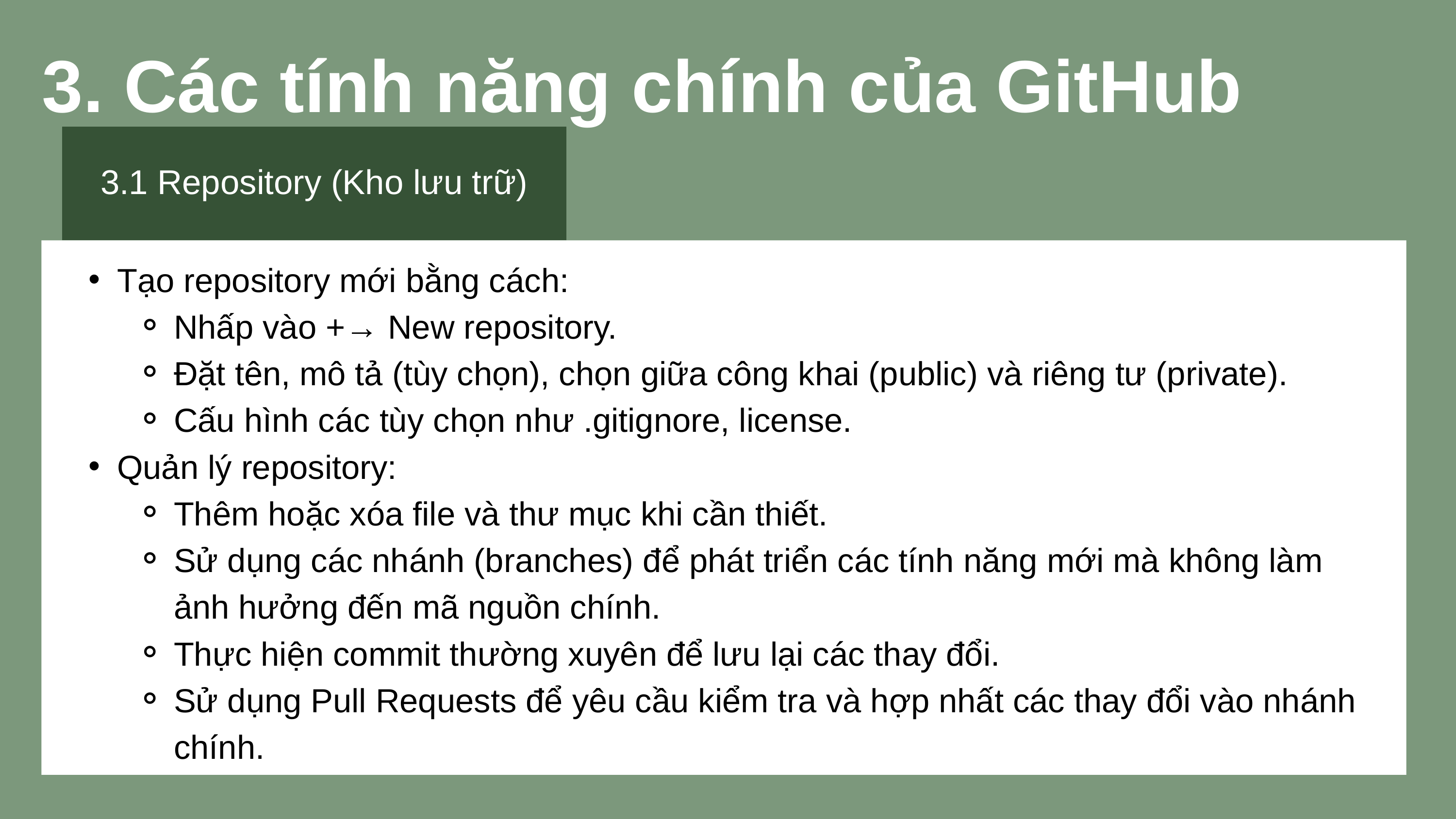

3. Các tính năng chính của GitHub

3.1 Repository (Kho lưu trữ)

Tạo repository mới bằng cách:
Nhấp vào +→ New repository.
Đặt tên, mô tả (tùy chọn), chọn giữa công khai (public) và riêng tư (private).
Cấu hình các tùy chọn như .gitignore, license.
Quản lý repository:
Thêm hoặc xóa file và thư mục khi cần thiết.
Sử dụng các nhánh (branches) để phát triển các tính năng mới mà không làm ảnh hưởng đến mã nguồn chính.
Thực hiện commit thường xuyên để lưu lại các thay đổi.
Sử dụng Pull Requests để yêu cầu kiểm tra và hợp nhất các thay đổi vào nhánh chính.